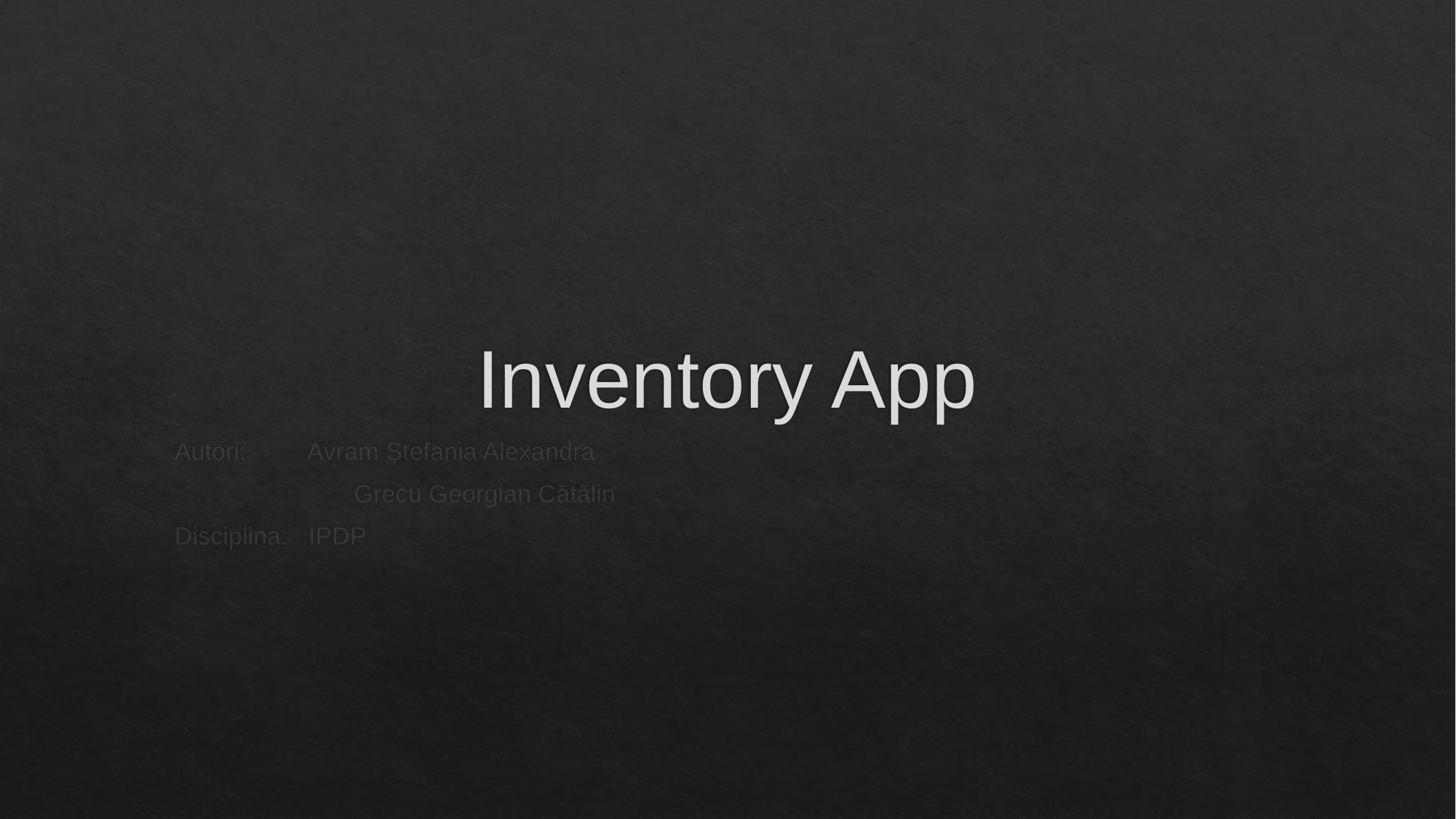

# Inventory App
Autori:         Avram Ștefania Alexandra
	             Grecu Georgian Cătălin
Disciplina:   IPDP